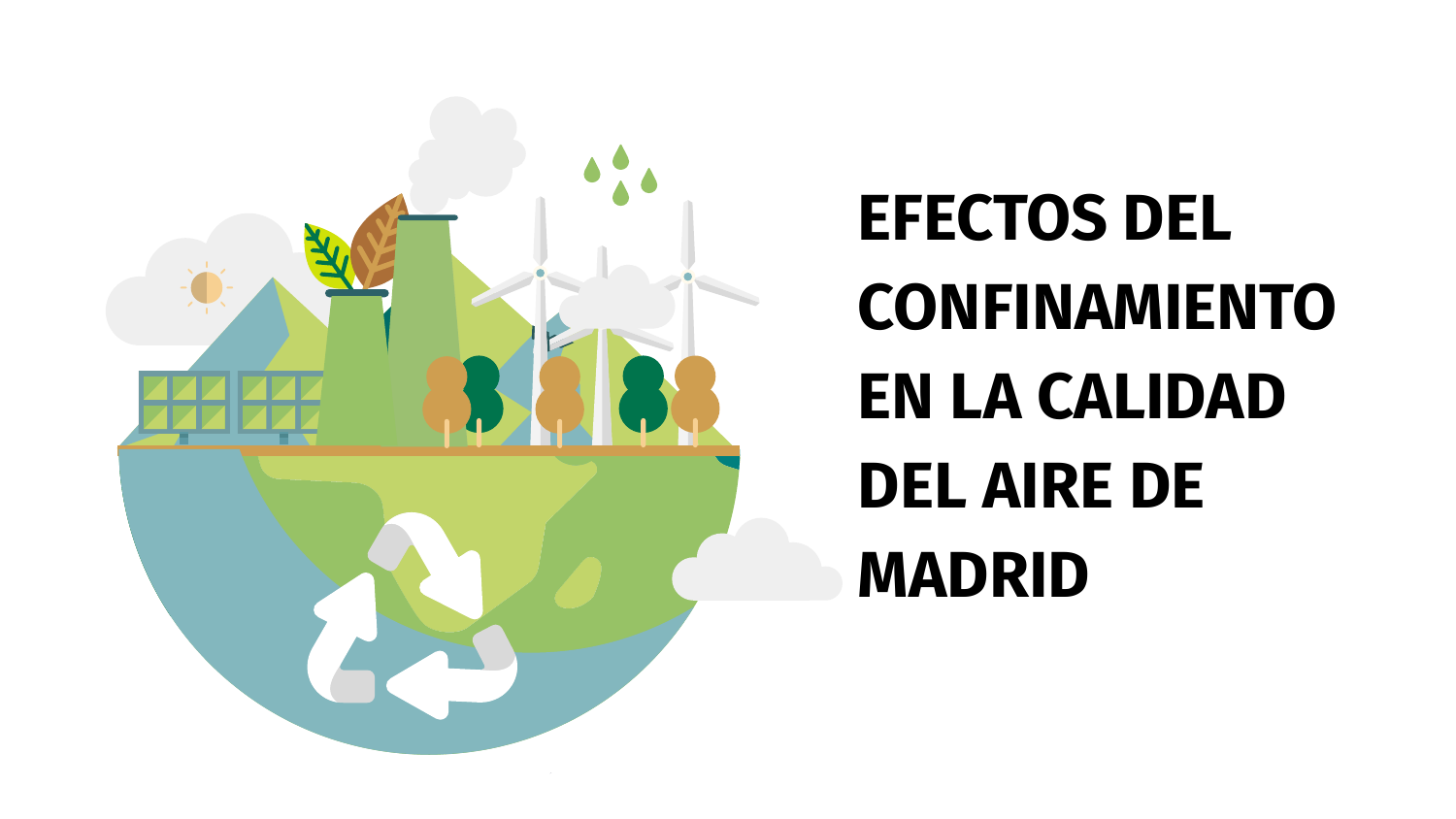

EFECTOS DEL CONFINAMIENTO EN LA CALIDAD DEL AIRE DE MADRID